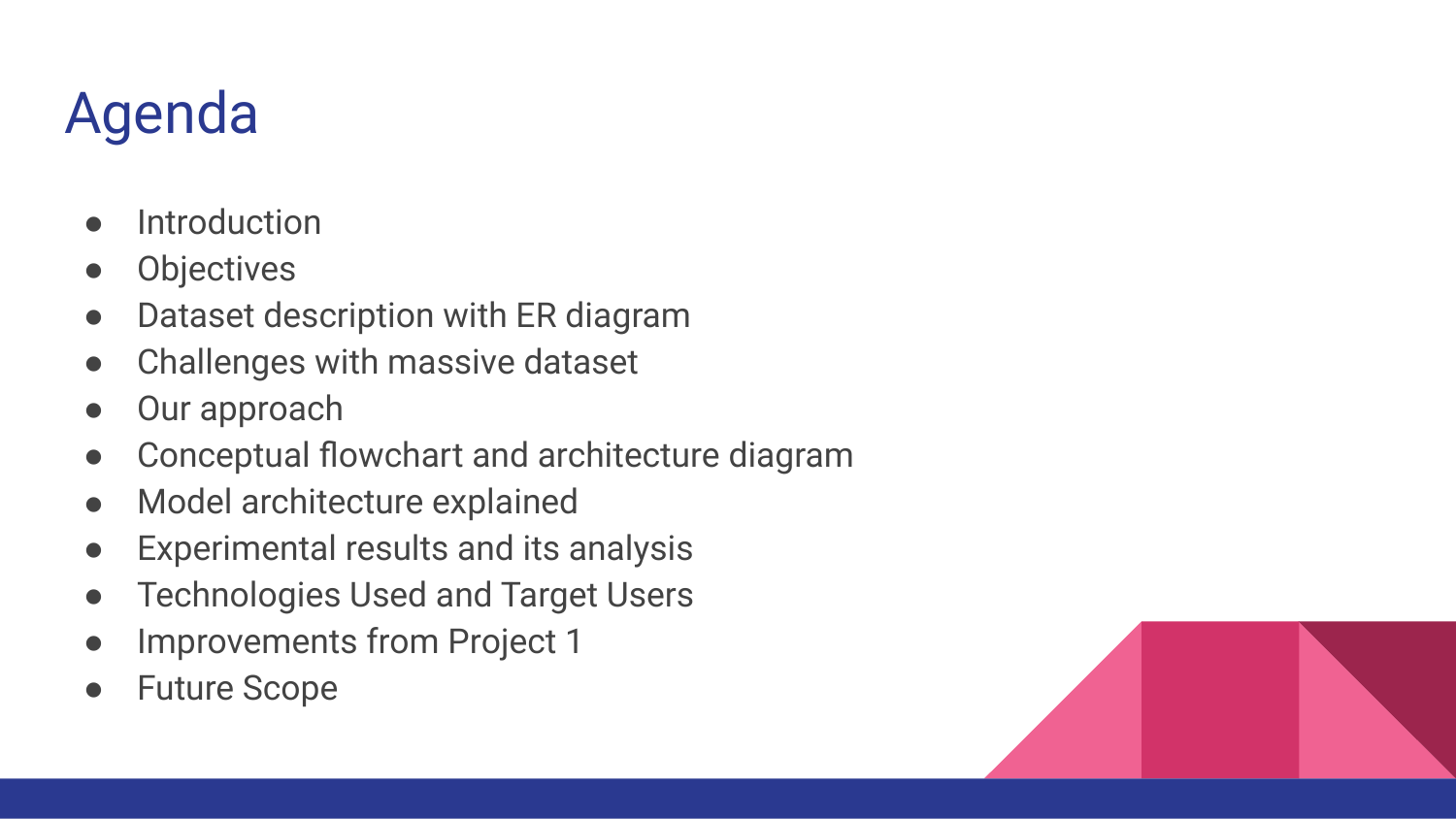

# Agenda
Introduction
Objectives
Dataset description with ER diagram
Challenges with massive dataset
Our approach
Conceptual flowchart and architecture diagram
Model architecture explained
Experimental results and its analysis
Technologies Used and Target Users
Improvements from Project 1
Future Scope